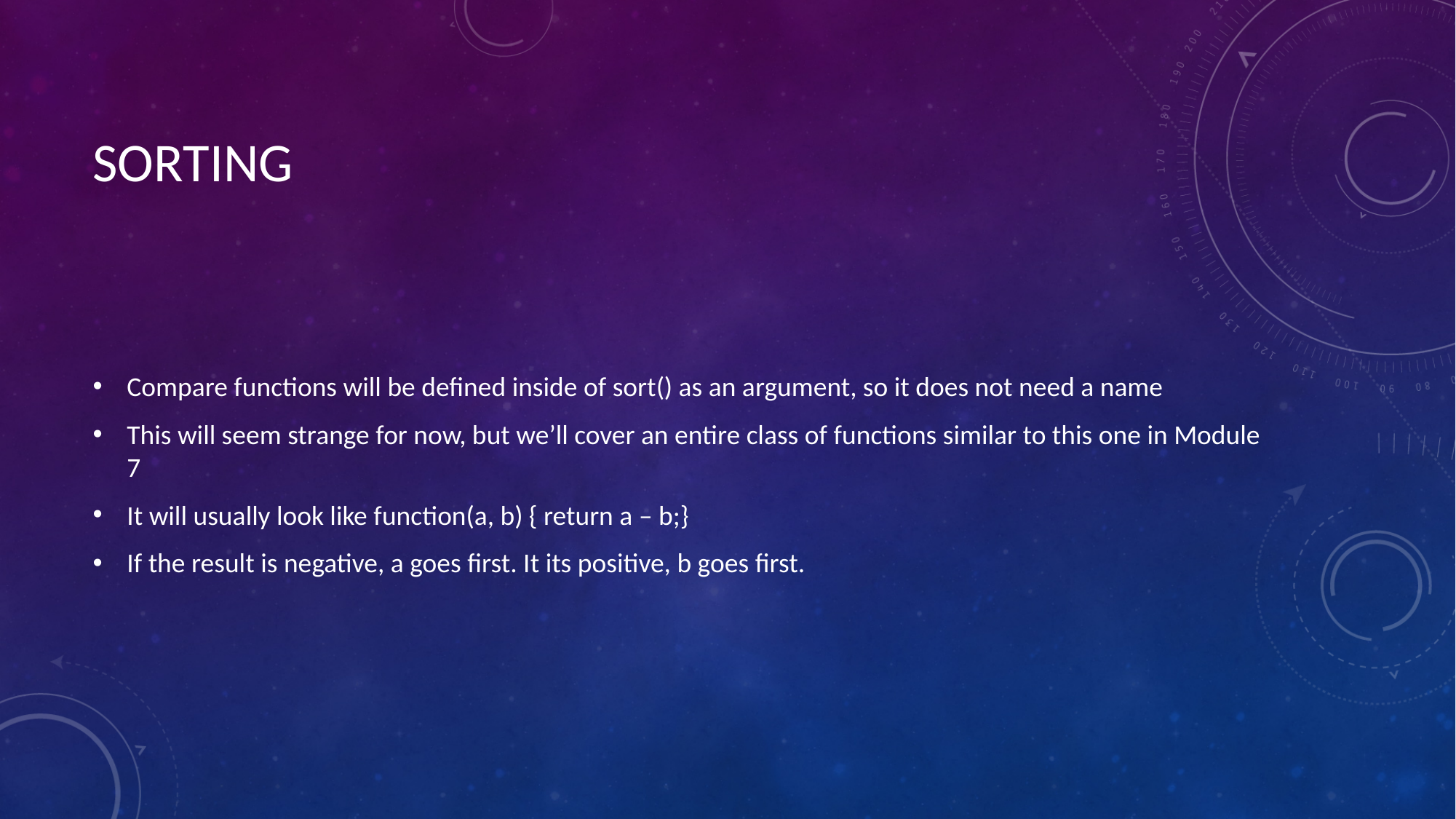

# Sorting
Compare functions will be defined inside of sort() as an argument, so it does not need a name
This will seem strange for now, but we’ll cover an entire class of functions similar to this one in Module 7
It will usually look like function(a, b) { return a – b;}
If the result is negative, a goes first. It its positive, b goes first.